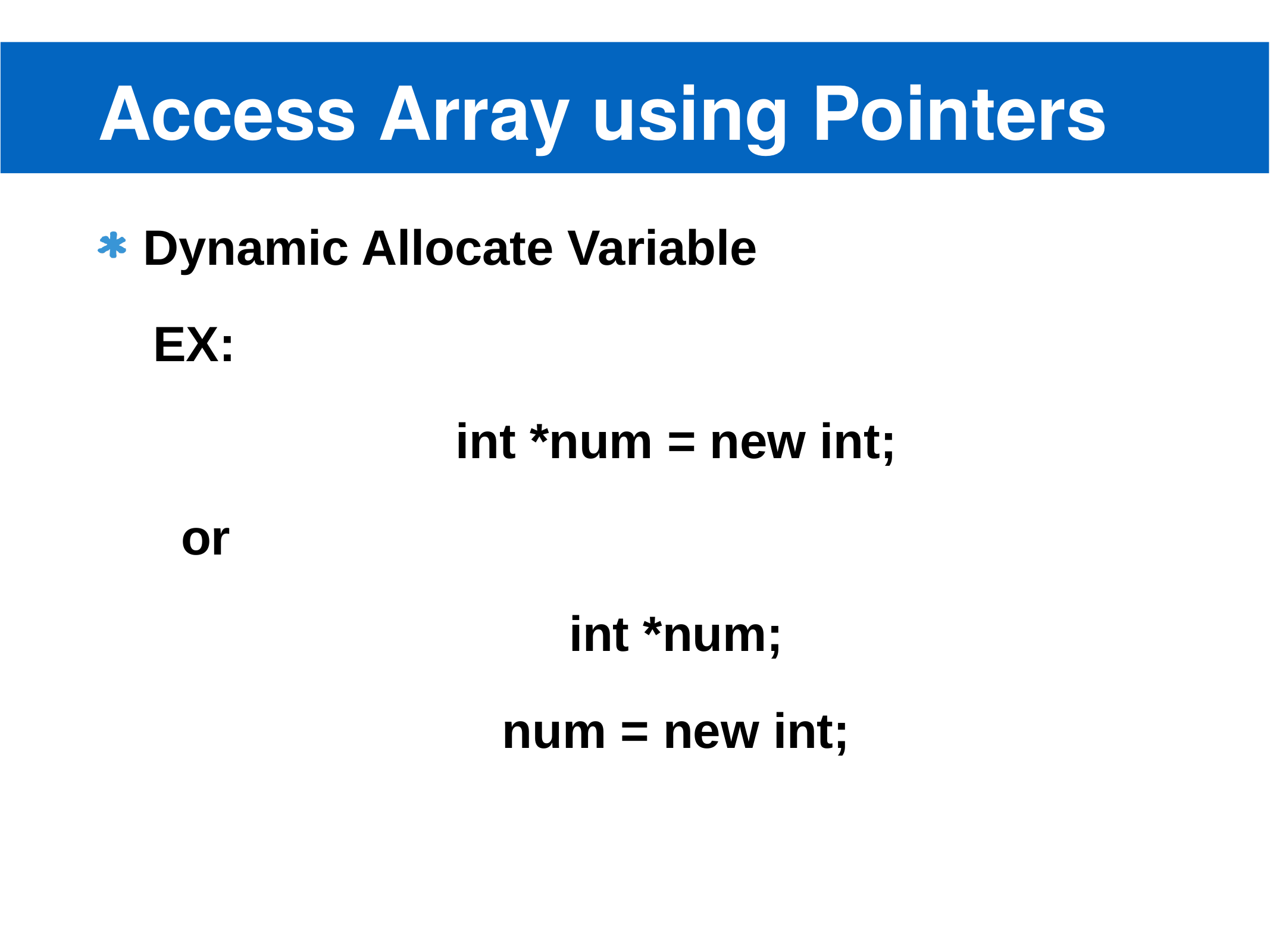

# Access Array using Pointers

Dynamic Allocate Variable
    EX:
      int *num = new int;
      or
      int *num;
      num = new int;